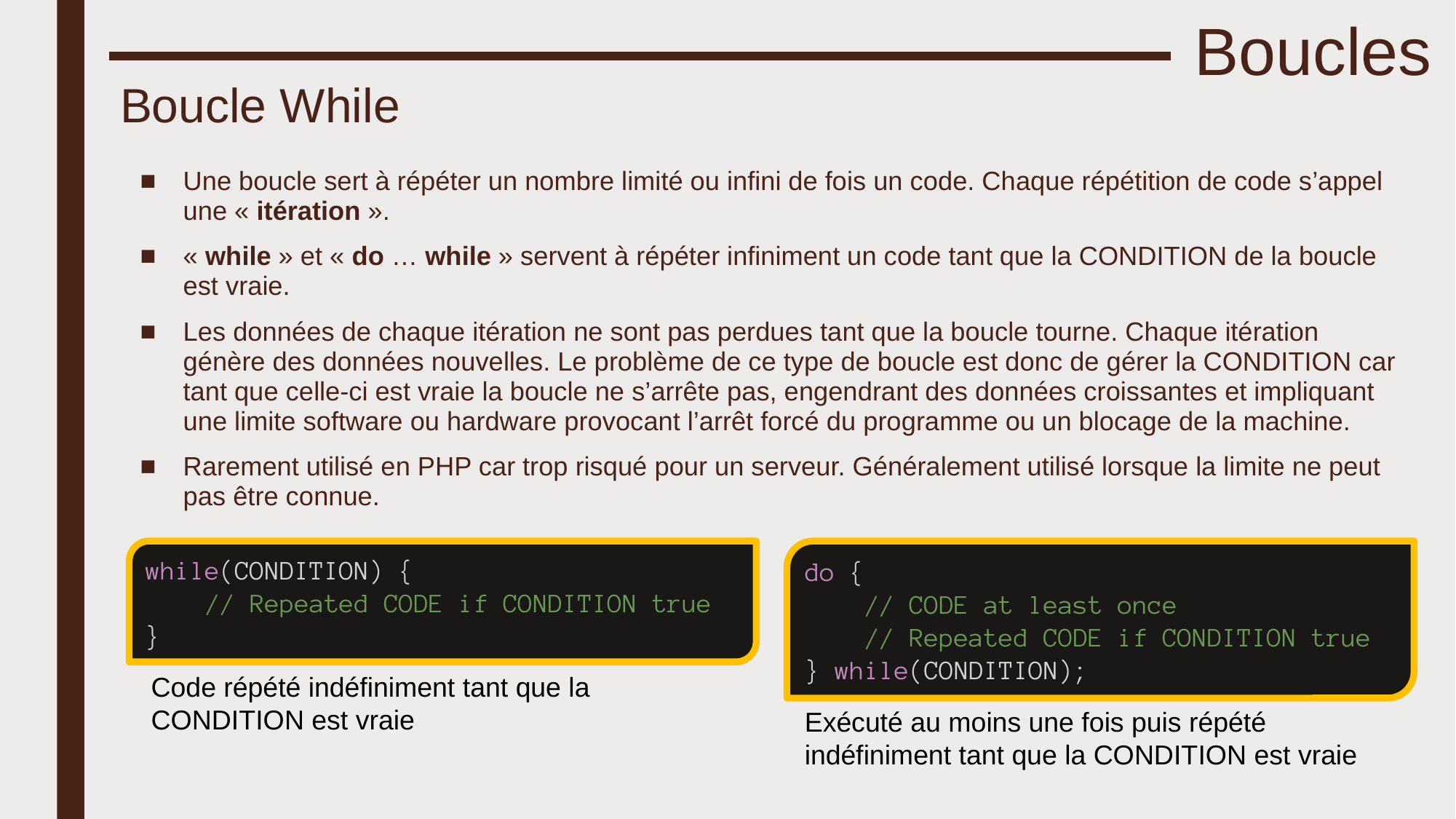

# Boucles
Boucle While

Une boucle sert à répéter un nombre limité ou infini de fois un code. Chaque répétition de code s’appel une « itération ».
« while » et « do … while » servent à répéter infiniment un code tant que la CONDITION de la boucle est vraie.
Les données de chaque itération ne sont pas perdues tant que la boucle tourne. Chaque itération génère des données nouvelles. Le problème de ce type de boucle est donc de gérer la CONDITION car tant que celle-ci est vraie la boucle ne s’arrête pas, engendrant des données croissantes et impliquant une limite software ou hardware provocant l’arrêt forcé du programme ou un blocage de la machine.
Rarement utilisé en PHP car trop risqué pour un serveur. Généralement utilisé lorsque la limite ne peut pas être connue.
while(CONDITION) {
    // Repeated CODE if CONDITION true
}
do {
    // CODE at least once
    // Repeated CODE if CONDITION true
} while(CONDITION);
Code répété indéfiniment tant que la CONDITION est vraie
Exécuté au moins une fois puis répété indéfiniment tant que la CONDITION est vraie